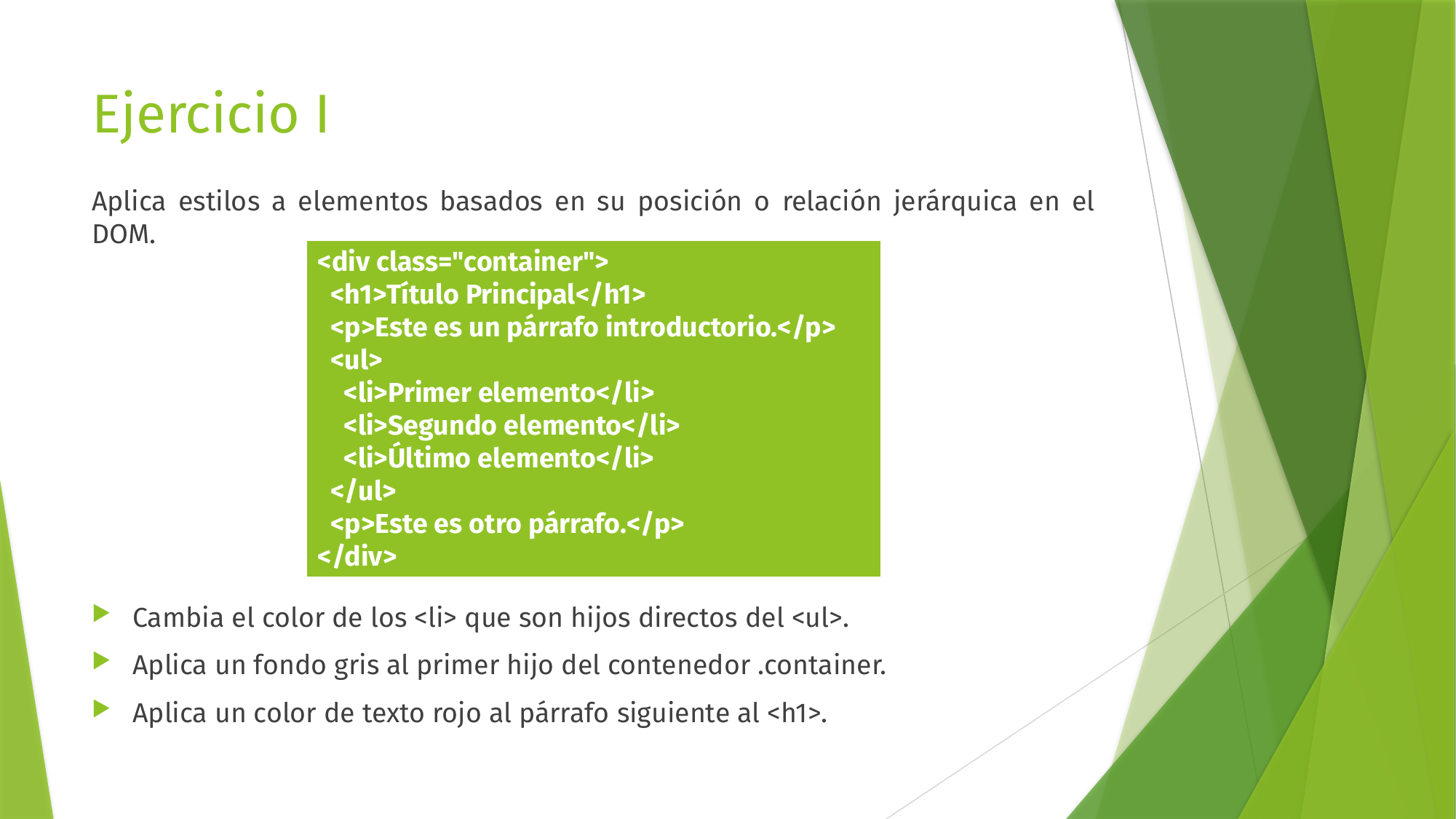

# Ejercicio I
Aplica estilos a elementos basados en su posición o relación jerárquica en el DOM.

Cambia el color de los <li> que son hijos directos del <ul>.
Aplica un fondo gris al primer hijo del contenedor .container.
Aplica un color de texto rojo al párrafo siguiente al <h1>.
| <div class="container"> <h1>Título Principal</h1> <p>Este es un párrafo introductorio.</p> <ul> <li>Primer elemento</li> <li>Segundo elemento</li> <li>Último elemento</li> </ul> <p>Este es otro párrafo.</p> </div> |
| --- |